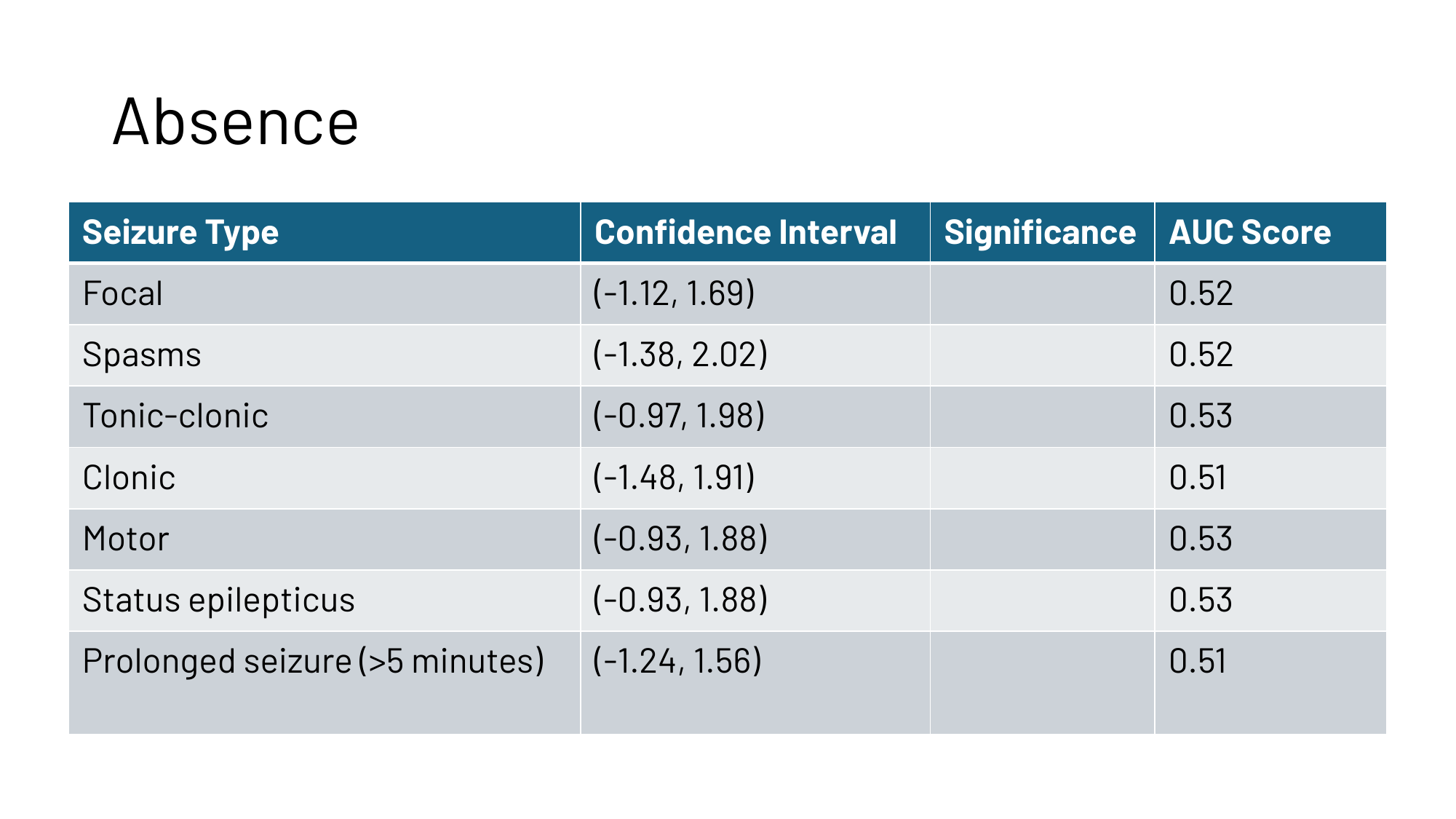

# Absence
| Seizure Type | Confidence Interval | Significance | AUC Score |
| --- | --- | --- | --- |
| Focal | (-1.12, 1.69) |  | 0.52 |
| Spasms | (-1.38, 2.02) |  | 0.52 |
| Tonic-clonic | (-0.97, 1.98) |  | 0.53 |
| Clonic | (-1.48, 1.91) |  | 0.51 |
| Motor | (-0.93, 1.88) |  | 0.53 |
| Status epilepticus | (-0.93, 1.88) |  | 0.53 |
| Prolonged seizure (>5 minutes) | (-1.24, 1.56) |  | 0.51 |